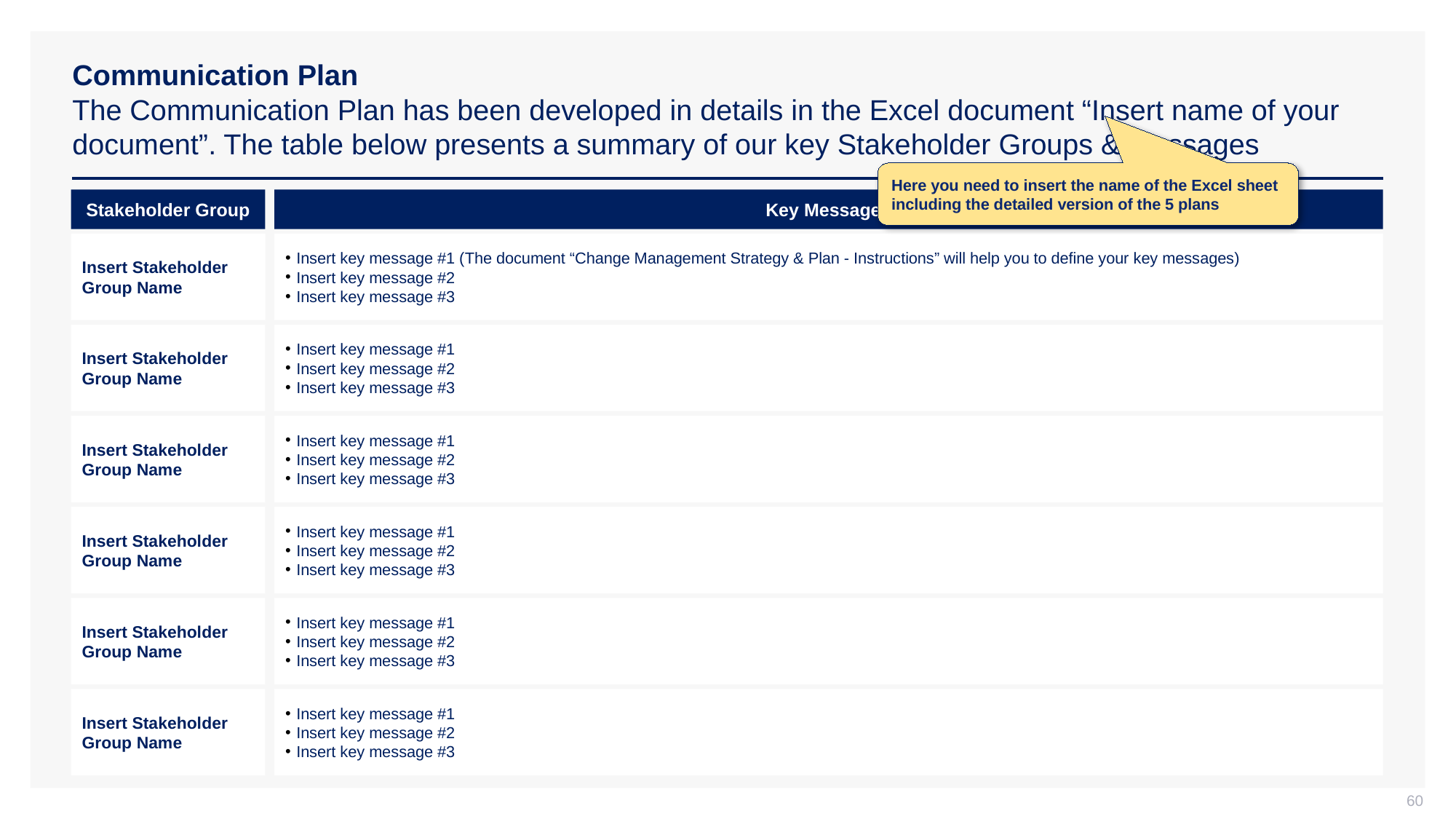

# Communication Plan The Communication Plan has been developed in details in the Excel document “Insert name of your document”. The table below presents a summary of our key Stakeholder Groups & Messages
Here you need to insert the name of the Excel sheet including the detailed version of the 5 plans
Stakeholder Group
Key Messages
Insert Stakeholder Group Name
Insert key message #1 (The document “Change Management Strategy & Plan - Instructions” will help you to define your key messages)
Insert key message #2
Insert key message #3
Insert Stakeholder Group Name
Insert key message #1
Insert key message #2
Insert key message #3
Insert Stakeholder Group Name
Insert key message #1
Insert key message #2
Insert key message #3
Insert Stakeholder Group Name
Insert key message #1
Insert key message #2
Insert key message #3
Insert Stakeholder Group Name
Insert key message #1
Insert key message #2
Insert key message #3
Insert Stakeholder Group Name
Insert key message #1
Insert key message #2
Insert key message #3
60